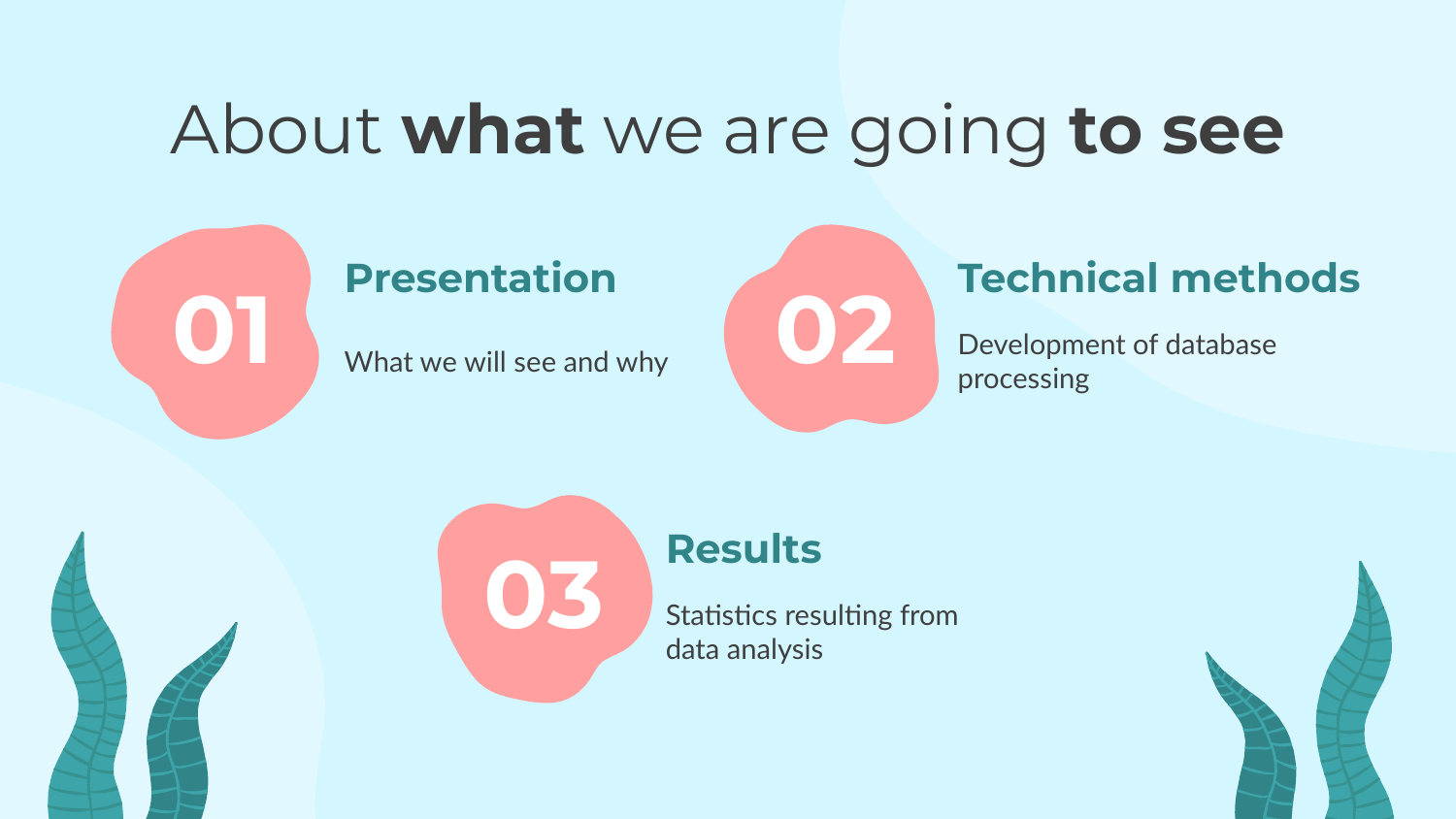

About what we are going to see

# Presentation
Technical methods
01
02
What we will see and why
Development of database processing

Results
03
Statistics resulting from data analysis